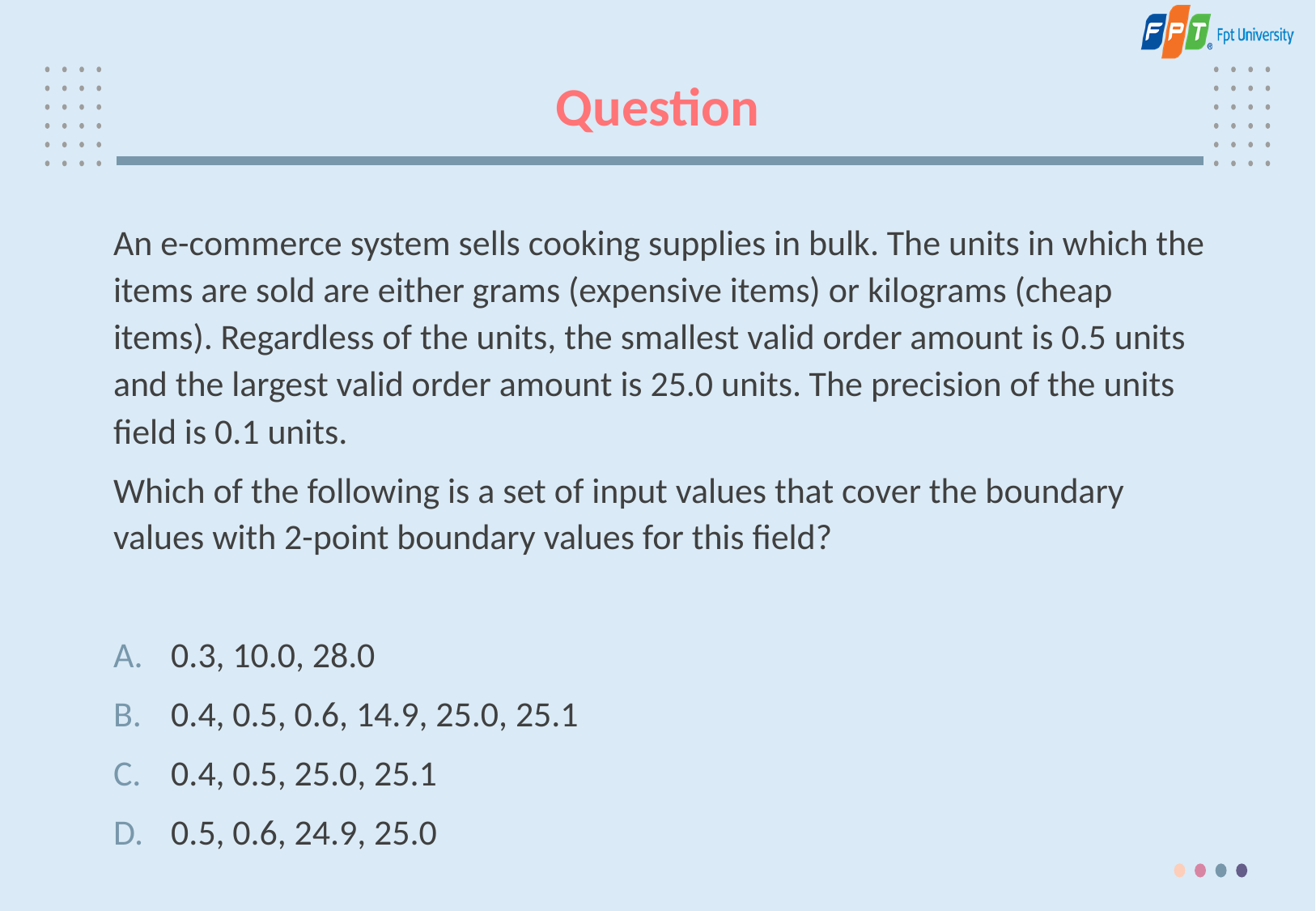

# Question
An e-commerce system sells cooking supplies in bulk. The units in which the items are sold are either grams (expensive items) or kilograms (cheap items). Regardless of the units, the smallest valid order amount is 0.5 units and the largest valid order amount is 25.0 units. The precision of the units field is 0.1 units.
Which of the following is a set of input values that cover the boundary values with 2-point boundary values for this field?

0.3, 10.0, 28.0
0.4, 0.5, 0.6, 14.9, 25.0, 25.1
0.4, 0.5, 25.0, 25.1
0.5, 0.6, 24.9, 25.0